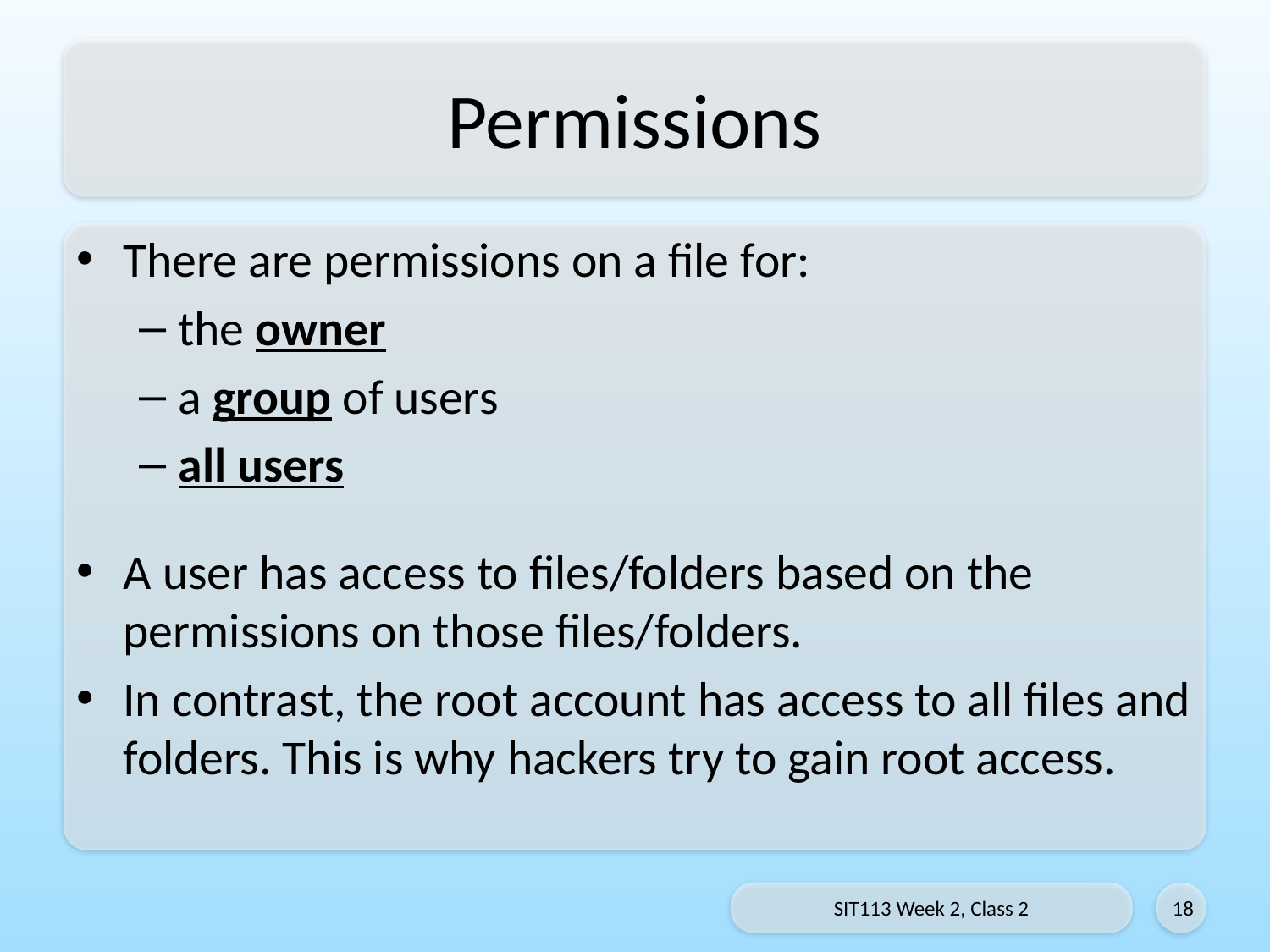

# Permissions
There are permissions on a file for:
the owner
a group of users
all users

A user has access to files/folders based on the permissions on those files/folders.
In contrast, the root account has access to all files and folders. This is why hackers try to gain root access.
SIT113 Week 2, Class 2
18